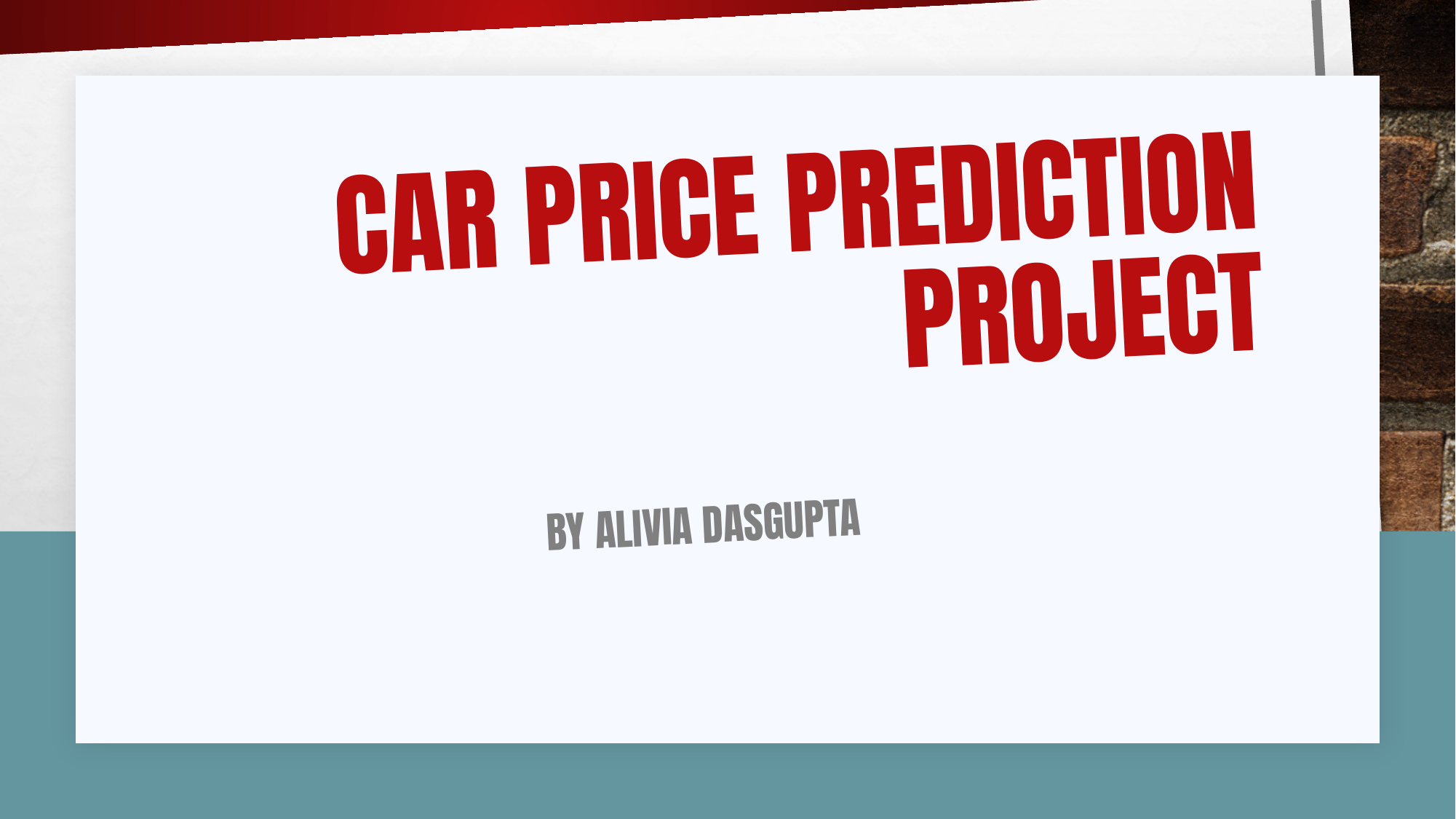

# Car Price prediction project

By Alivia Dasgupta